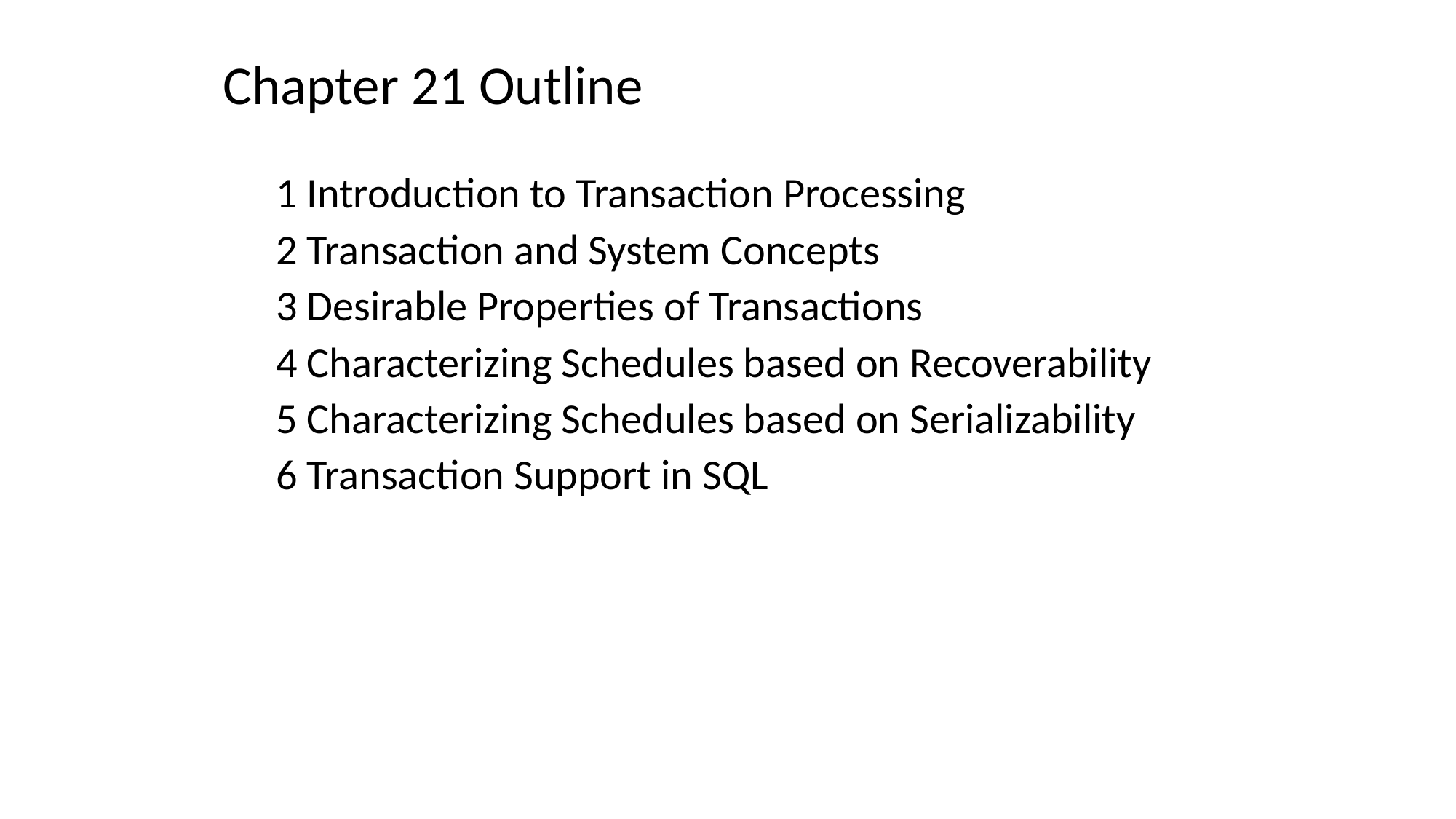

# Chapter 21 Outline
1 Introduction to Transaction Processing
2 Transaction and System Concepts
3 Desirable Properties of Transactions
4 Characterizing Schedules based on Recoverability
5 Characterizing Schedules based on Serializability
6 Transaction Support in SQL